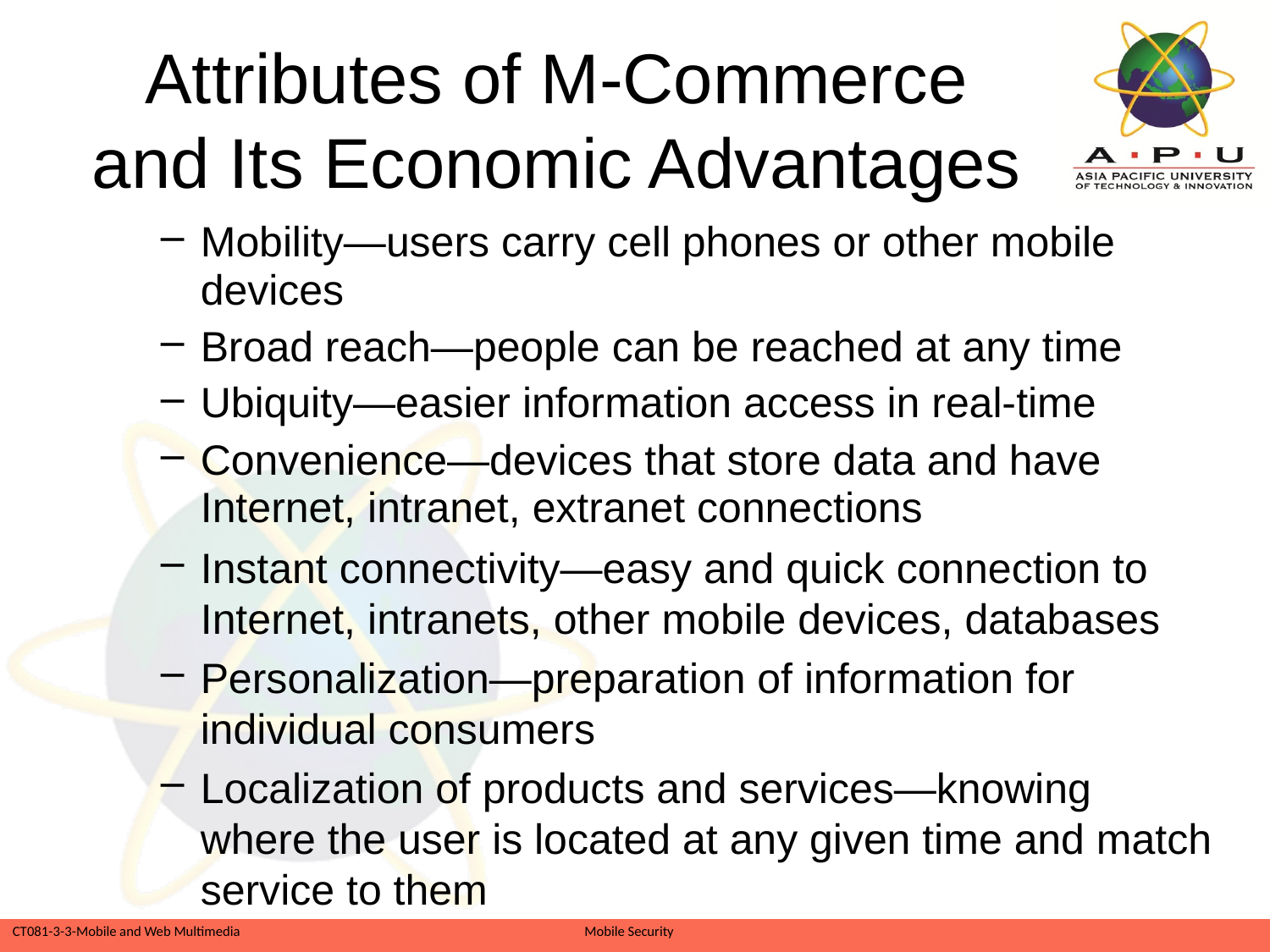

# Attributes of M-Commerce and Its Economic Advantages
Mobility—users carry cell phones or other mobile devices
Broad reach—people can be reached at any time
Ubiquity—easier information access in real-time
Convenience—devices that store data and have Internet, intranet, extranet connections
Instant connectivity—easy and quick connection to Internet, intranets, other mobile devices, databases
Personalization—preparation of information for individual consumers
Localization of products and services—knowing where the user is located at any given time and match service to them